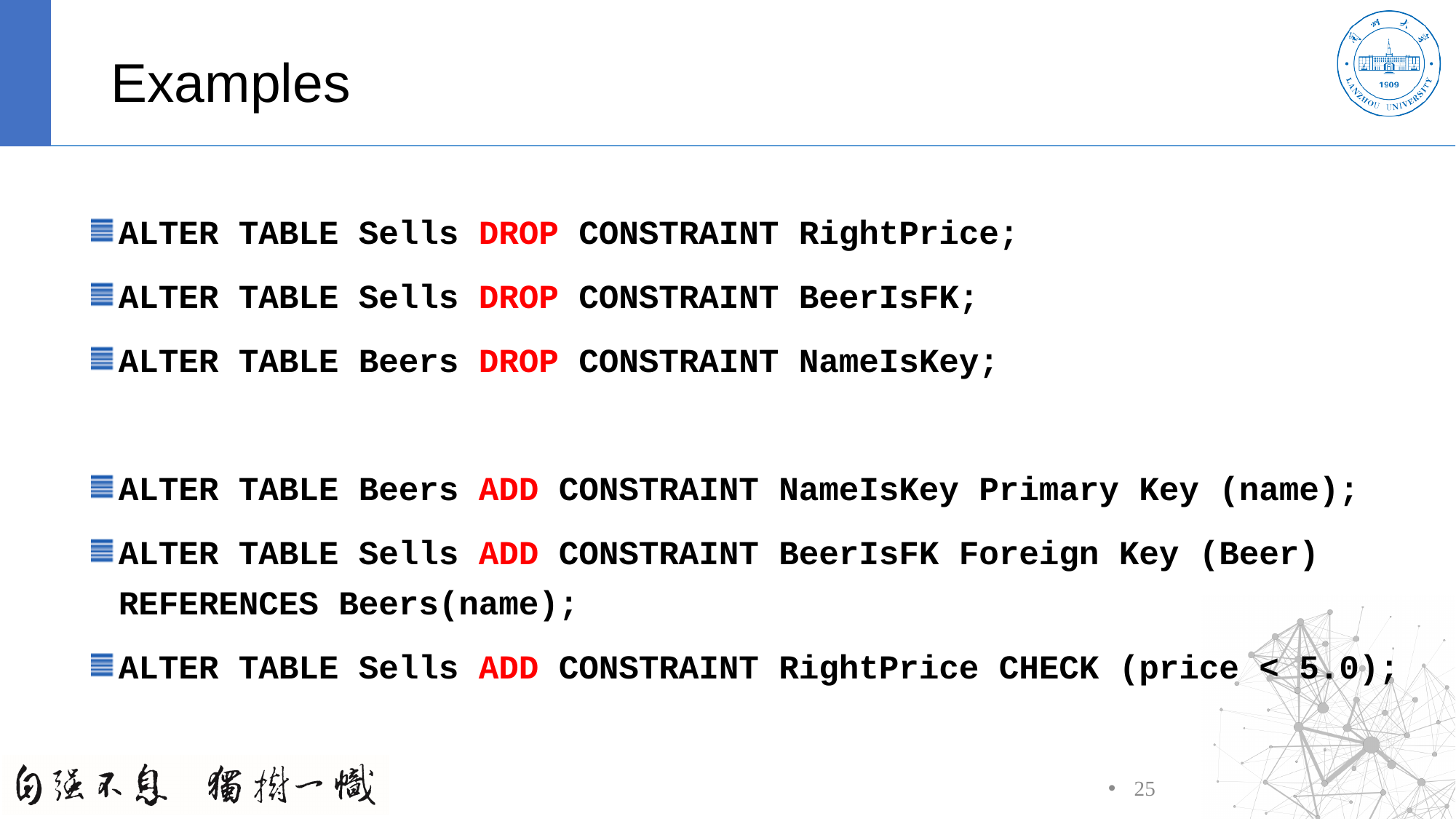

# Examples
ALTER TABLE Sells DROP CONSTRAINT RightPrice;
ALTER TABLE Sells DROP CONSTRAINT BeerIsFK;
ALTER TABLE Beers DROP CONSTRAINT NameIsKey;

ALTER TABLE Beers ADD CONSTRAINT NameIsKey Primary Key (name);
ALTER TABLE Sells ADD CONSTRAINT BeerIsFK Foreign Key (Beer) REFERENCES Beers(name);
ALTER TABLE Sells ADD CONSTRAINT RightPrice CHECK (price < 5.0);

25